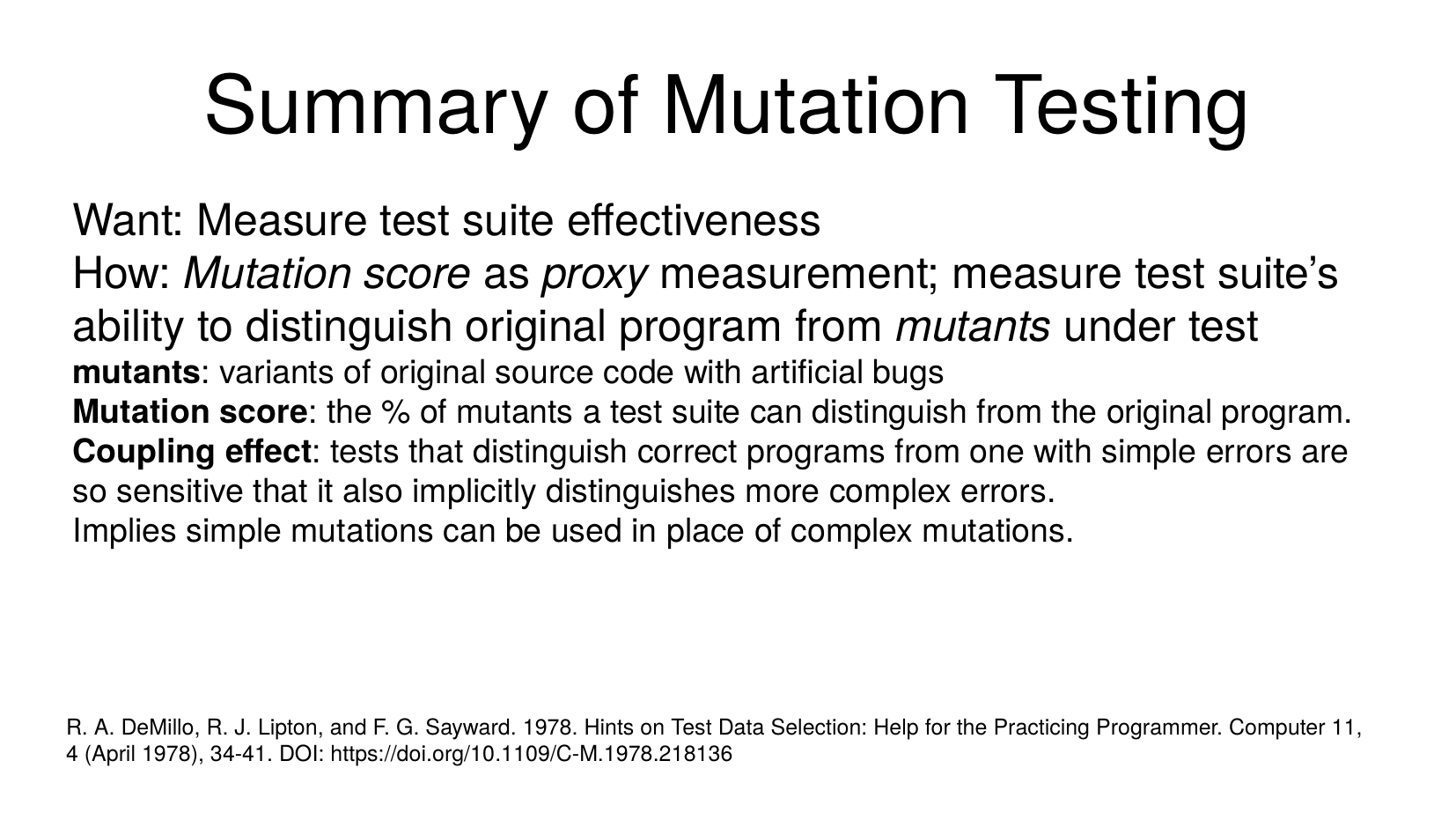

Summary of Mutation Testing
Want: Measure test suite effectiveness
How: Mutation score as proxy measurement; measure test suite’s ability to distinguish original program from mutants under test
mutants: variants of original source code with artificial bugs
Mutation score: the % of mutants a test suite can distinguish from the original program.
Coupling effect: tests that distinguish correct programs from one with simple errors are so sensitive that it also implicitly distinguishes more complex errors.
Implies simple mutations can be used in place of complex mutations.
R. A. DeMillo, R. J. Lipton, and F. G. Sayward. 1978. Hints on Test Data Selection: Help for the Practicing Programmer. Computer 11, 4 (April 1978), 34-41. DOI: https://doi.org/10.1109/C-M.1978.218136